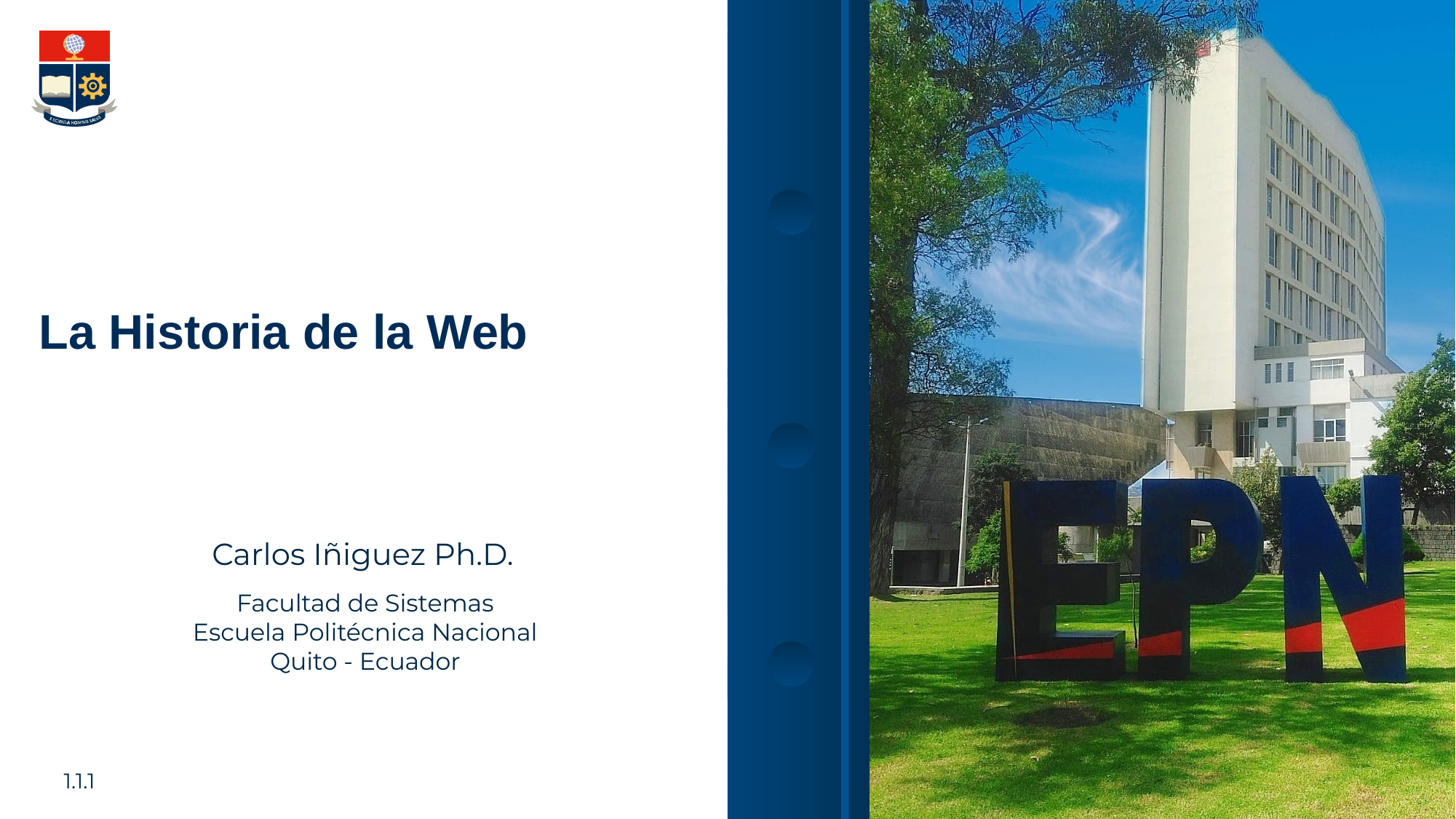

# La Historia de la Web
1.1.1